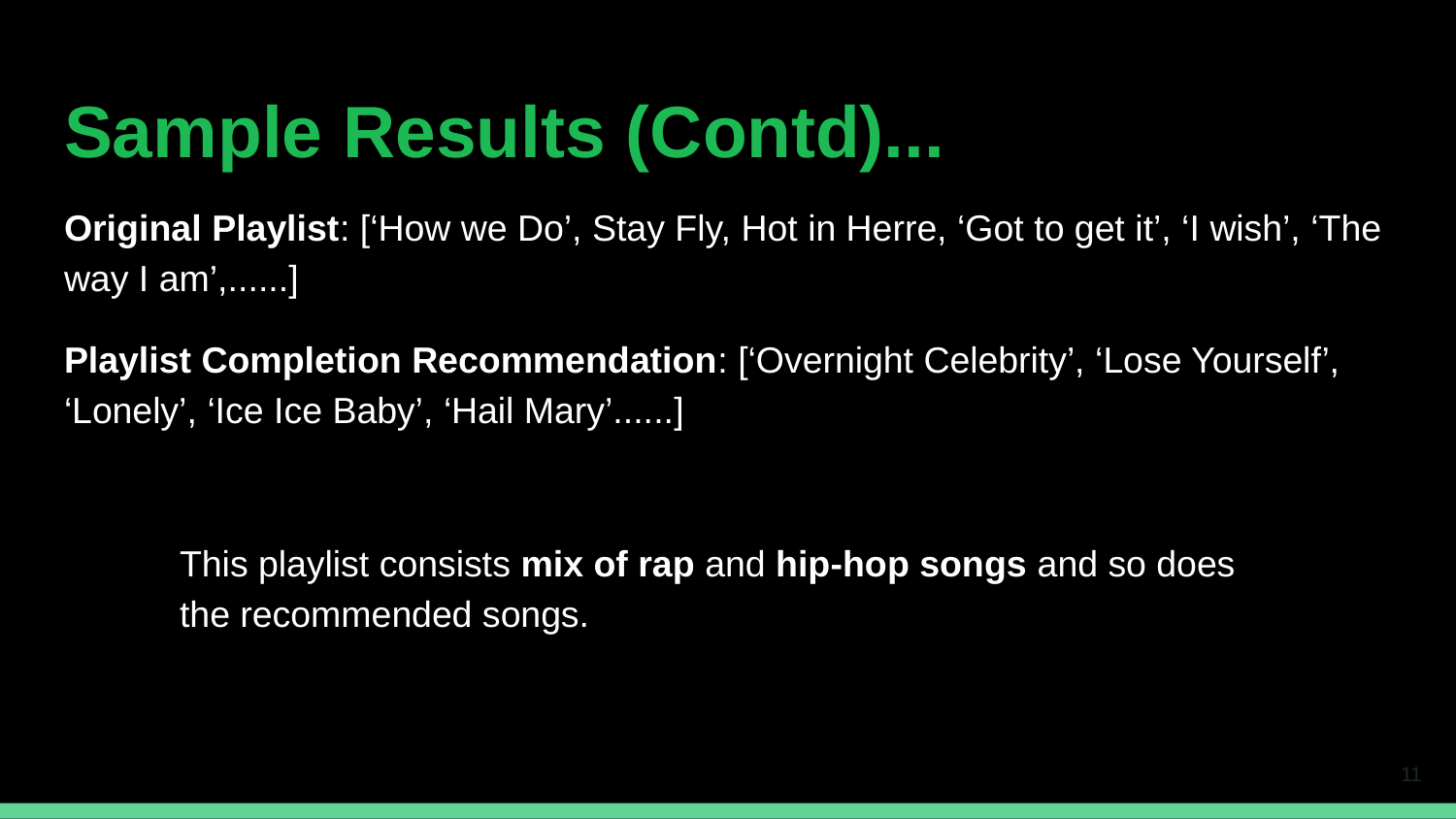

# Sample Results (Contd)...
Original Playlist: [‘How we Do’, Stay Fly, Hot in Herre, ‘Got to get it’, ‘I wish’, ‘The way I am’,......]
Playlist Completion Recommendation: [‘Overnight Celebrity’, ‘Lose Yourself’, ‘Lonely’, ‘Ice Ice Baby’, ‘Hail Mary’......]

This playlist consists mix of rap and hip-hop songs and so does the recommended songs.

11